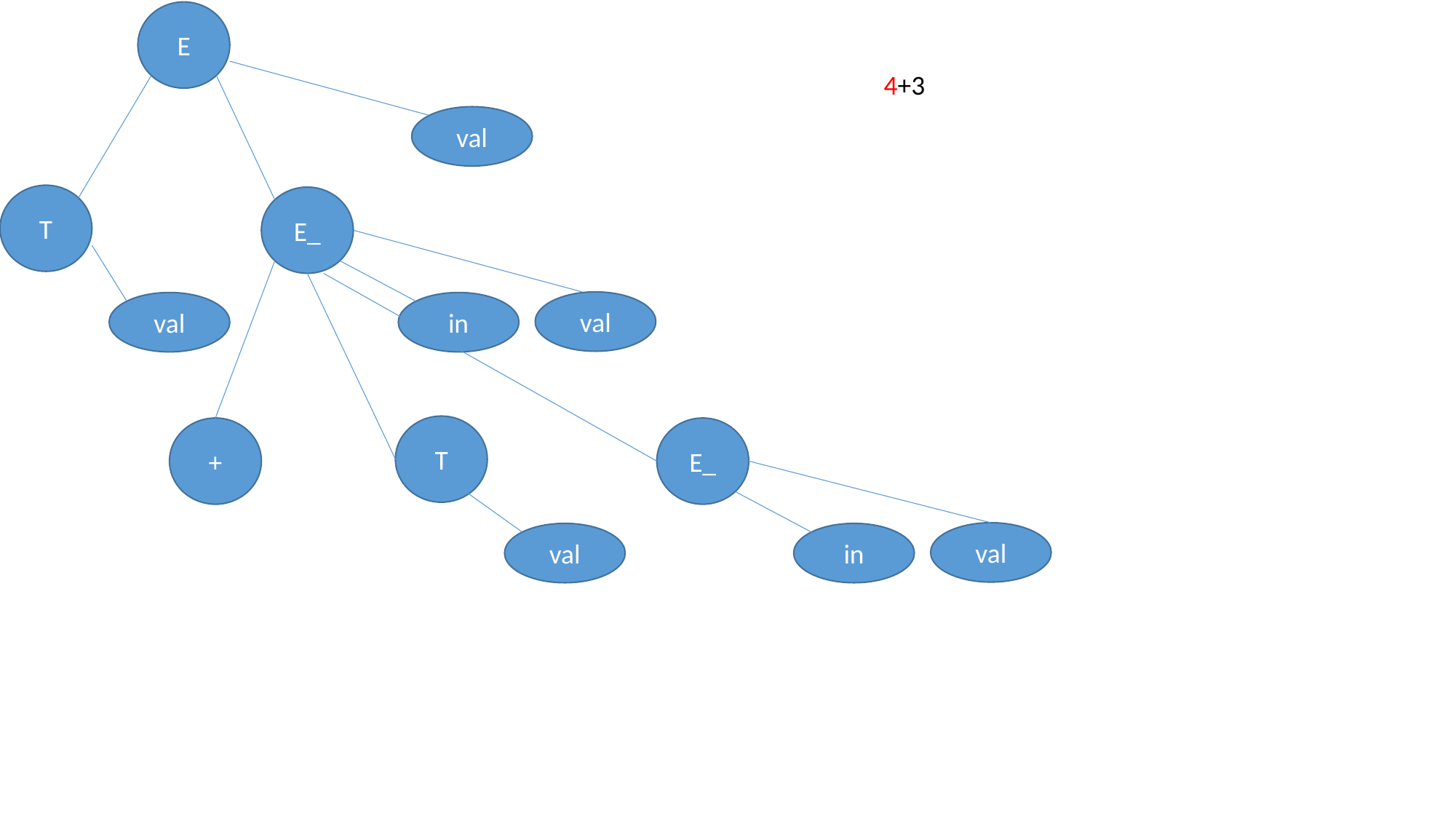

E
4+3
val
T
E_
val
val
in
T
+
E_
val
val
in